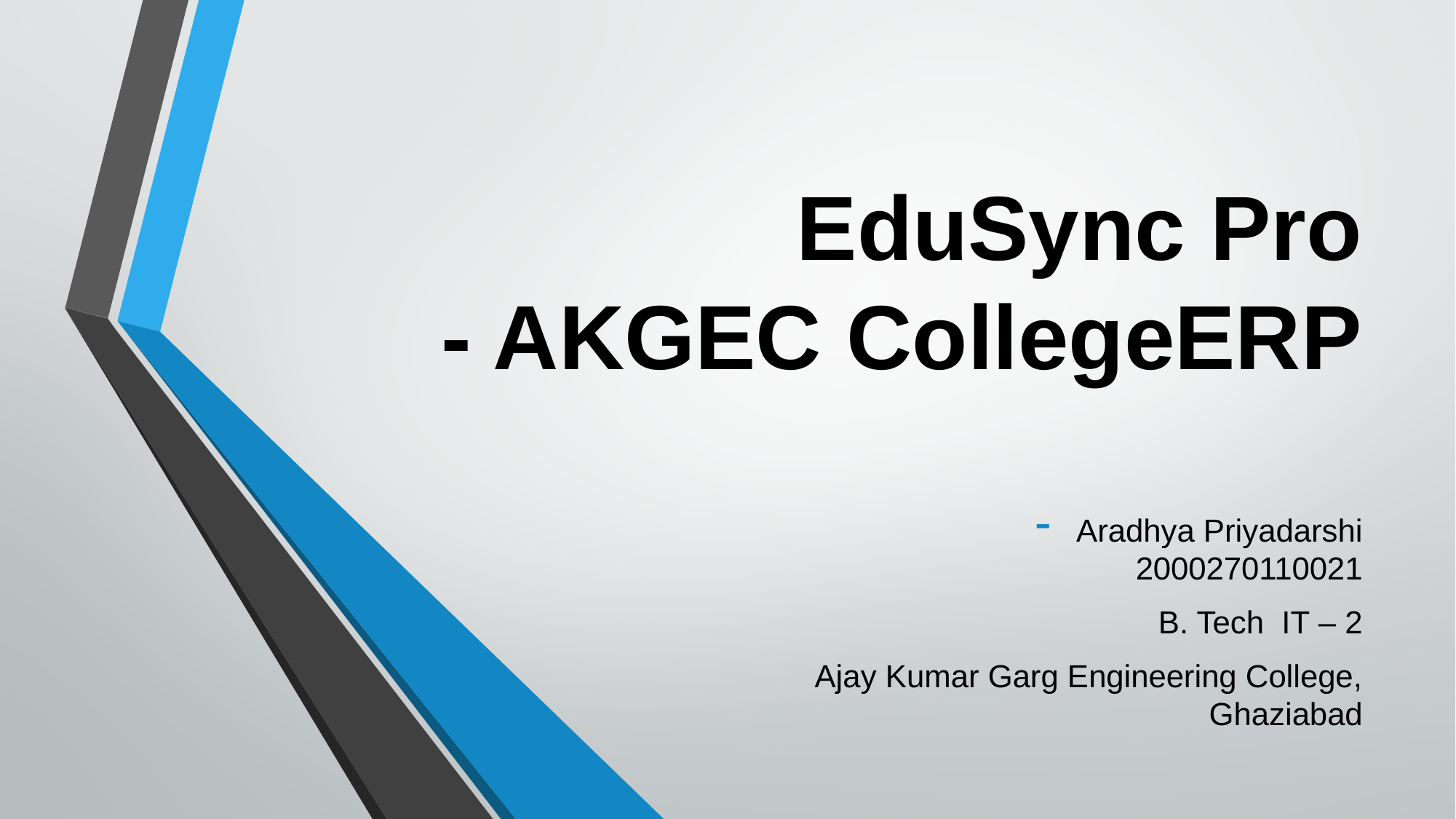

# EduSync Pro - AKGEC CollegeERP
Aradhya Priyadarshi
2000270110021
B. Tech  IT – 2
      Ajay Kumar Garg Engineering College, Ghaziabad